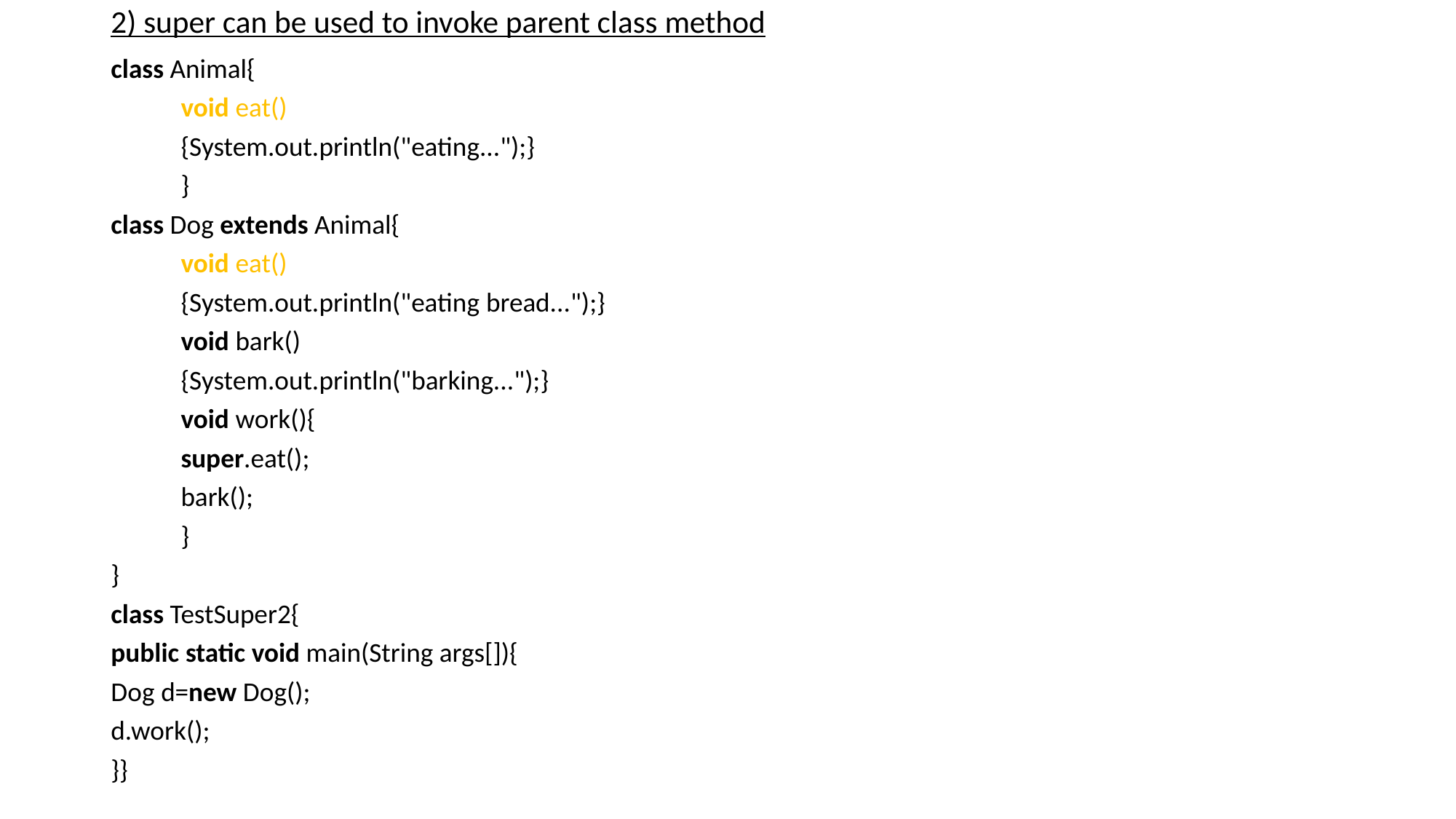

# 2) super can be used to invoke parent class method
class Animal{
	void eat()
		{System.out.println("eating...");}
	}
class Dog extends Animal{
	void eat()
		{System.out.println("eating bread...");}
	void bark()
		{System.out.println("barking...");}
	void work(){
		super.eat();
		bark();
	}
}
class TestSuper2{
public static void main(String args[]){
Dog d=new Dog();
d.work();
}}